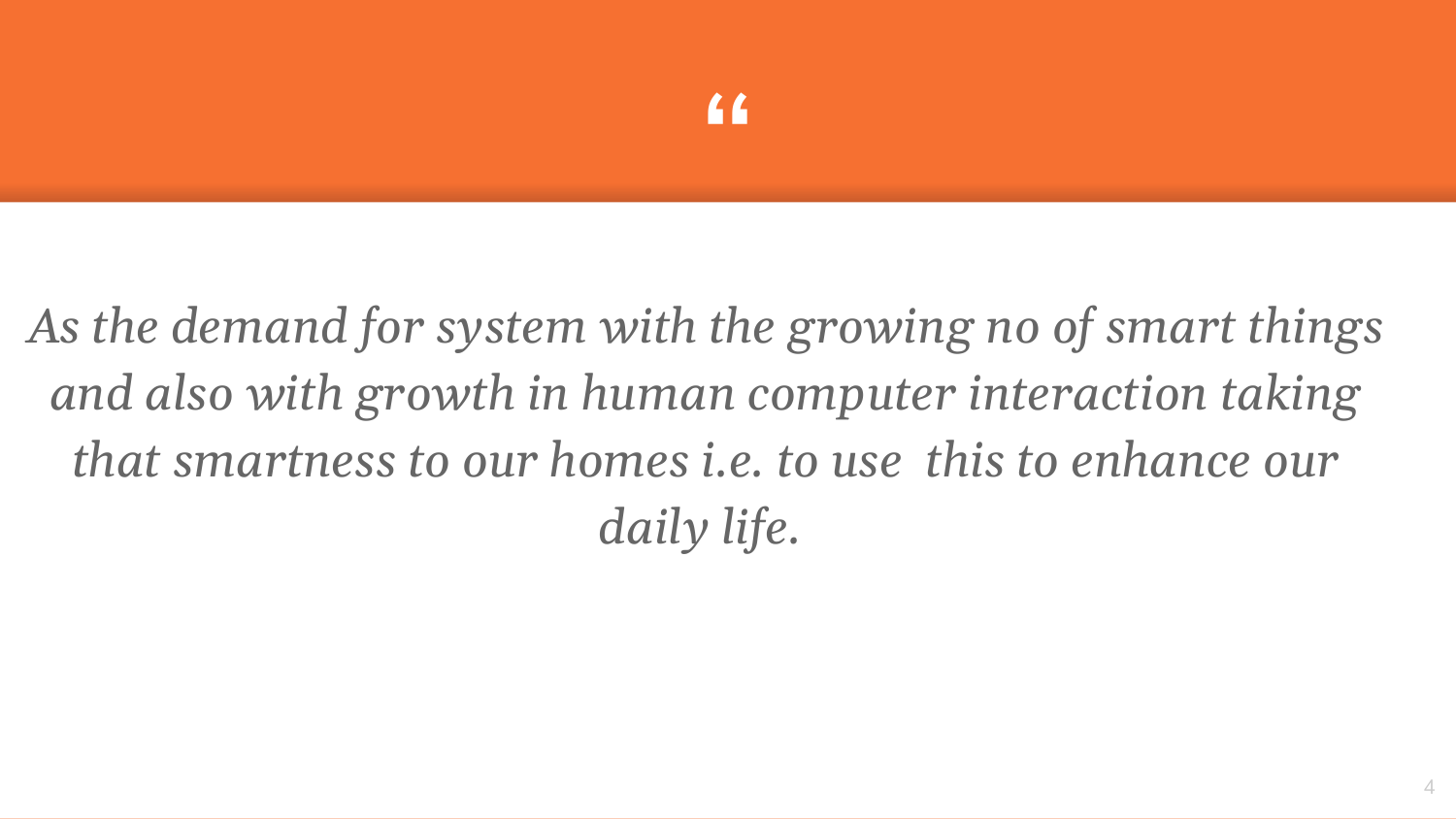

As the demand for system with the growing no of smart things and also with growth in human computer interaction taking that smartness to our homes i.e. to use  this to enhance our daily life.
4